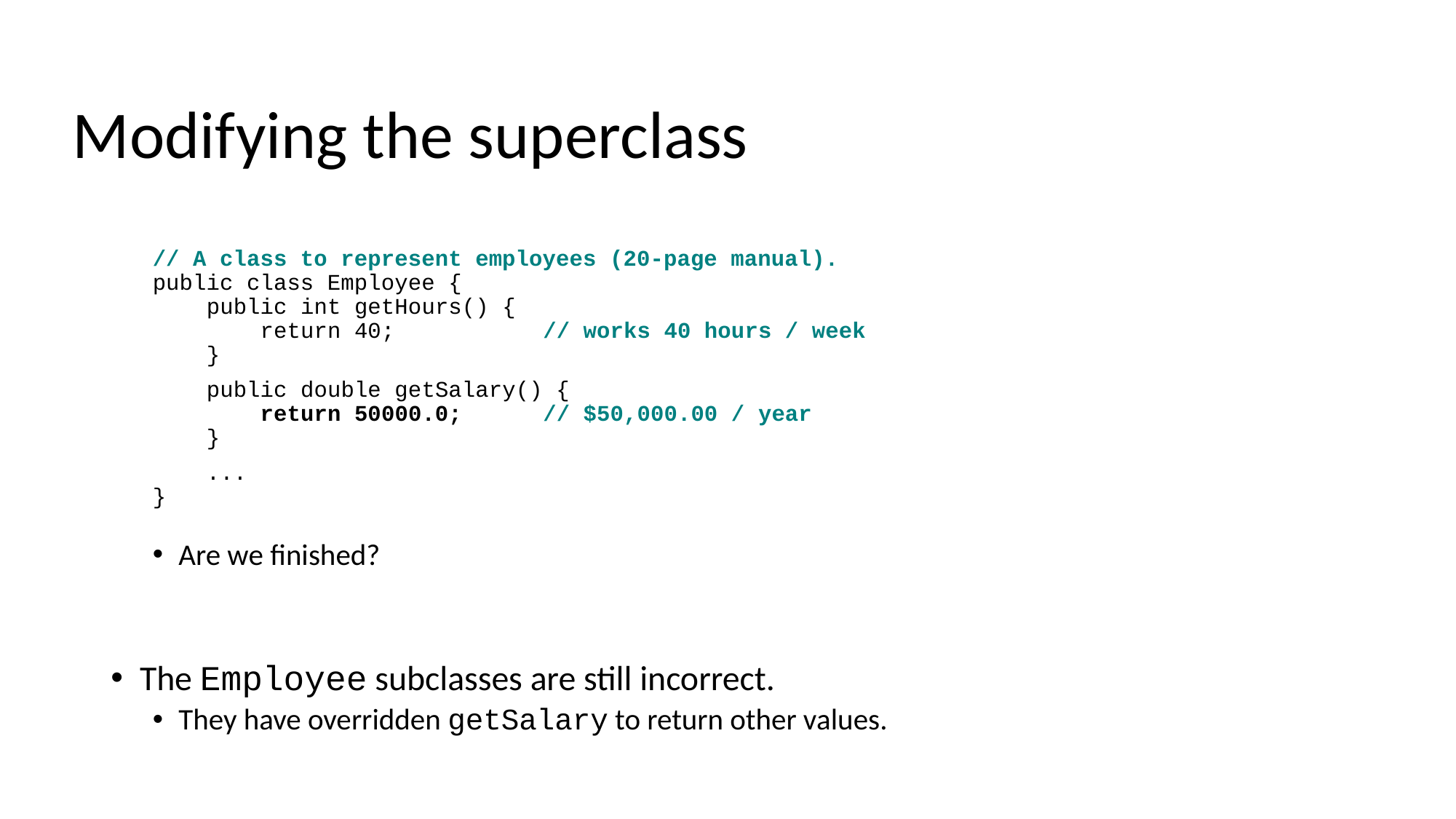

Modifying the superclass

// A class to represent employees (20-page manual).
public class Employee {
    public int getHours() {
        return 40;           // works 40 hours / week
    }

    public double getSalary() {
        return 50000.0;      // $50,000.00 / year
    }

    ...
}

Are we finished?

The Employee subclasses are still incorrect.
They have overridden getSalary to return other values.